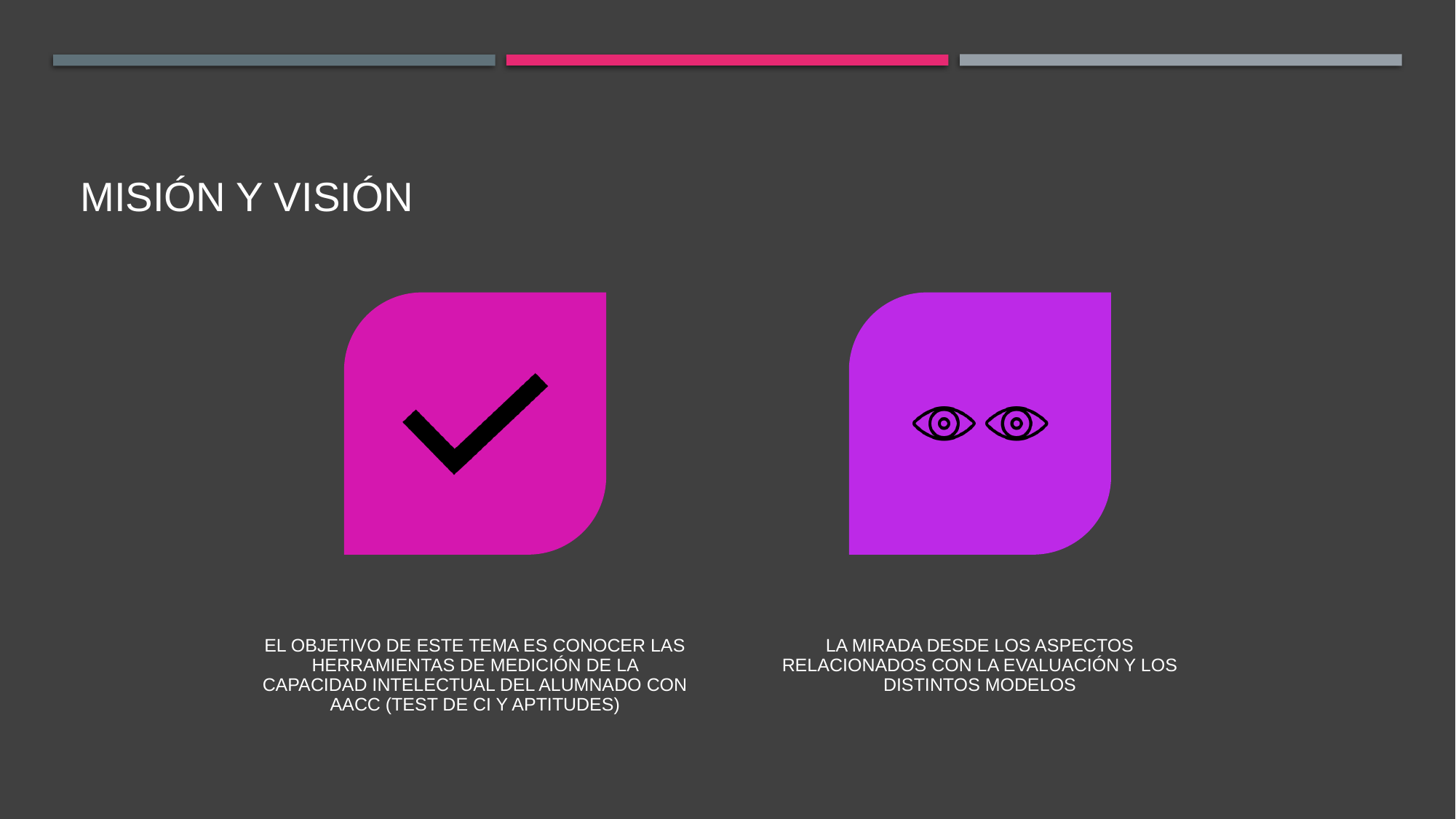

# Misión y visión
EL OBJETIVO DE ESTE TEMA ES CONOCER LAS HERRAMIENTAS DE MEDICIÓN DE LA CAPACIDAD INTELECTUAL DEL ALUMNADO CON AACC (TEST DE CI Y APTITUDES)
LA MIRADA DESDE LOS ASPECTOS RELACIONADOS CON LA EVALUACIÓN Y LOS DISTINTOS MODELOS